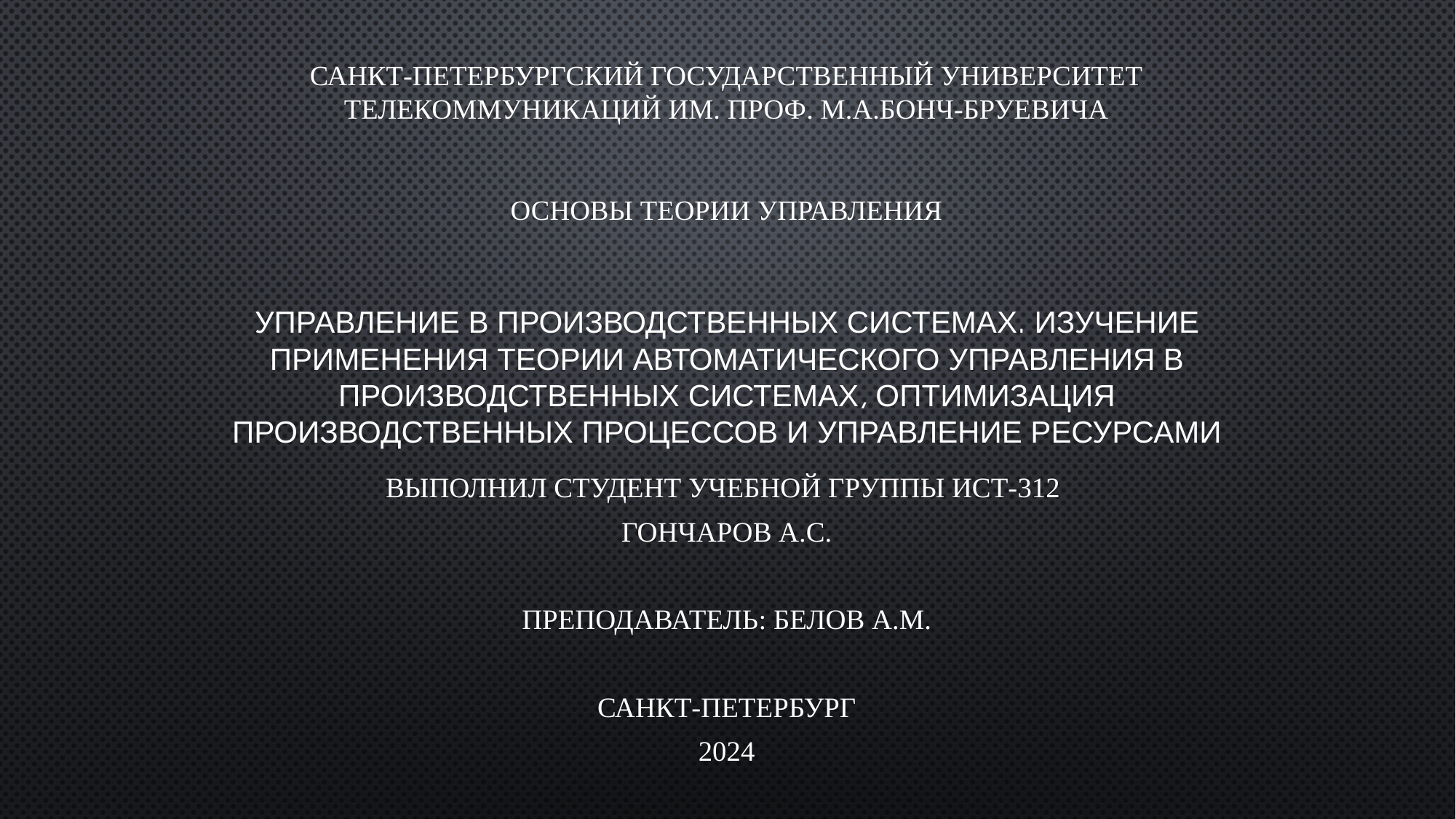

# Санкт-Петербургский государственный университет телекоммуникаций им. Проф. М.А.Бонч-Бруевича ОСНовы теории управления Управление в производственных системах. Изучение применения теории автоматического управления в производственных системах, оптимизация производственных процессов и управление ресурсами
Выполнил студент учебной группы ИСТ-312
Гончаров А.С.

Преподаватель: Белов А.М.

Санкт-Петербург
2024